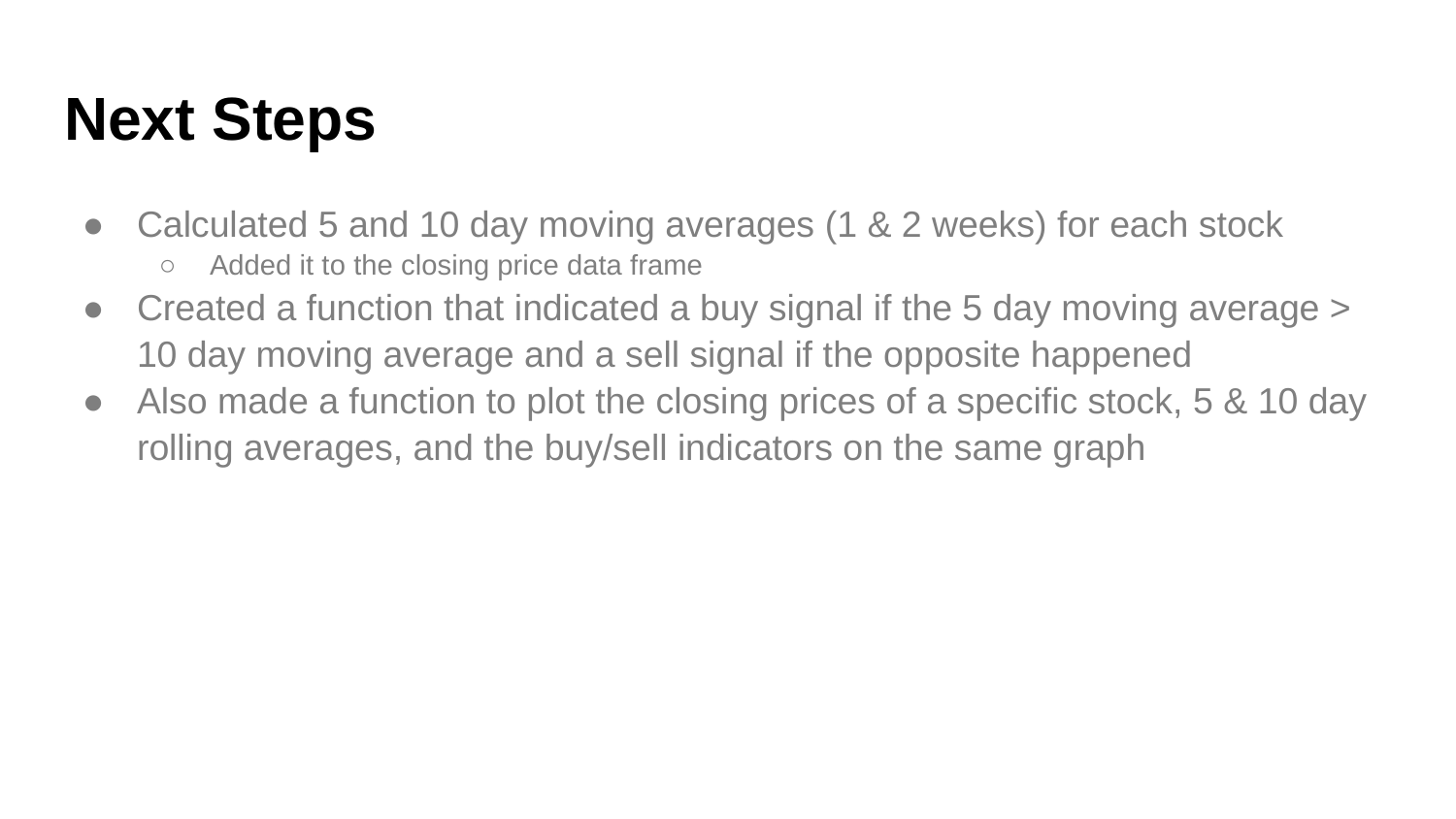

# Next Steps
Calculated 5 and 10 day moving averages (1 & 2 weeks) for each stock
Added it to the closing price data frame
Created a function that indicated a buy signal if the 5 day moving average > 10 day moving average and a sell signal if the opposite happened
Also made a function to plot the closing prices of a specific stock, 5 & 10 day rolling averages, and the buy/sell indicators on the same graph